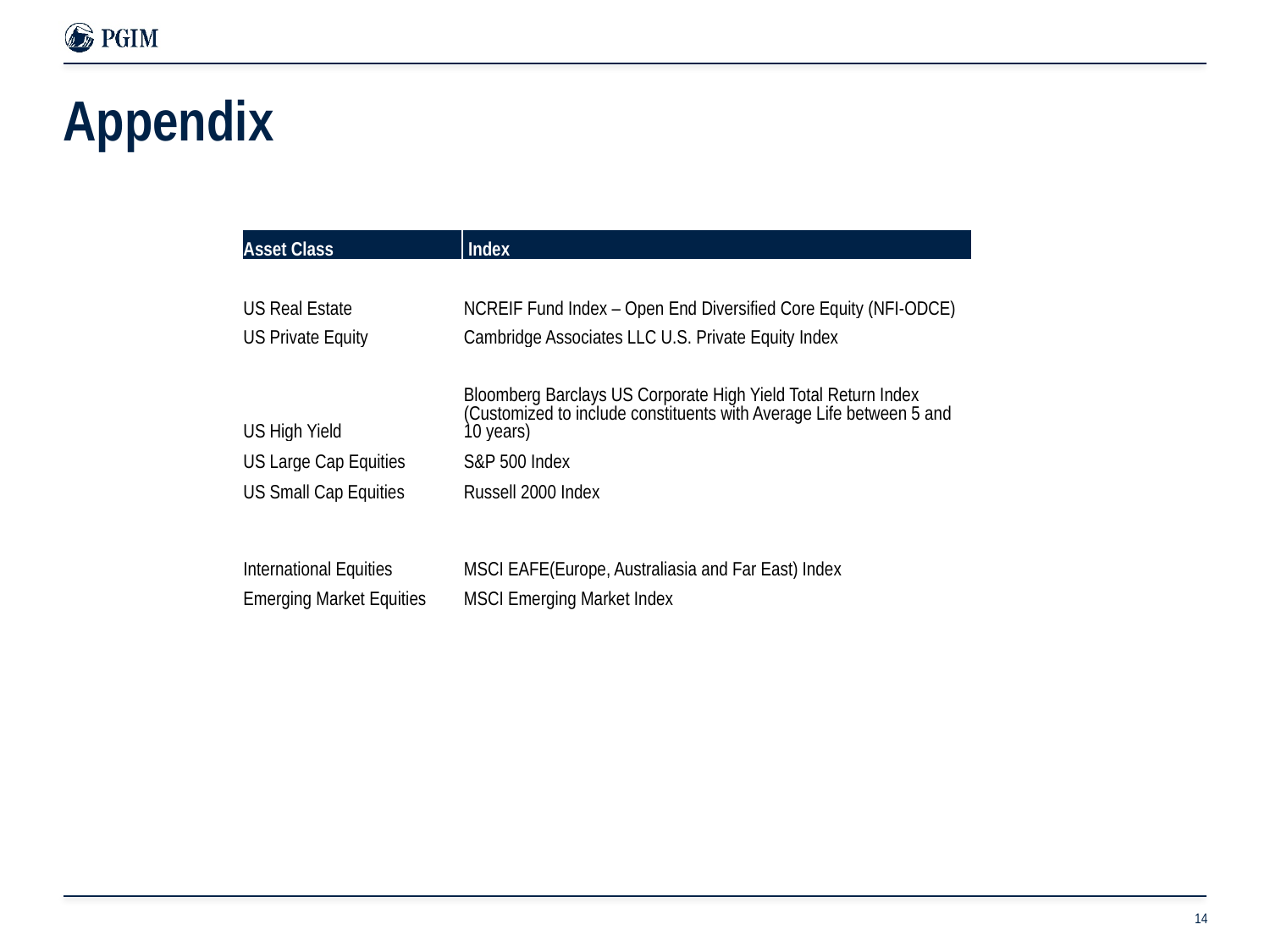

# Appendix
| Asset Class | Index |
| --- | --- |
| US Real Estate | NCREIF Fund Index – Open End Diversified Core Equity (NFI-ODCE) |
| US Private Equity | Cambridge Associates LLC U.S. Private Equity Index |
| US High Yield | Bloomberg Barclays US Corporate High Yield Total Return Index (Customized to include constituents with Average Life between 5 and 10 years) |
| US Large Cap Equities | S&P 500 Index |
| US Small Cap Equities | Russell 2000 Index |
| International Equities | MSCI EAFE(Europe, Australiasia and Far East) Index |
| Emerging Market Equities | MSCI Emerging Market Index |
14